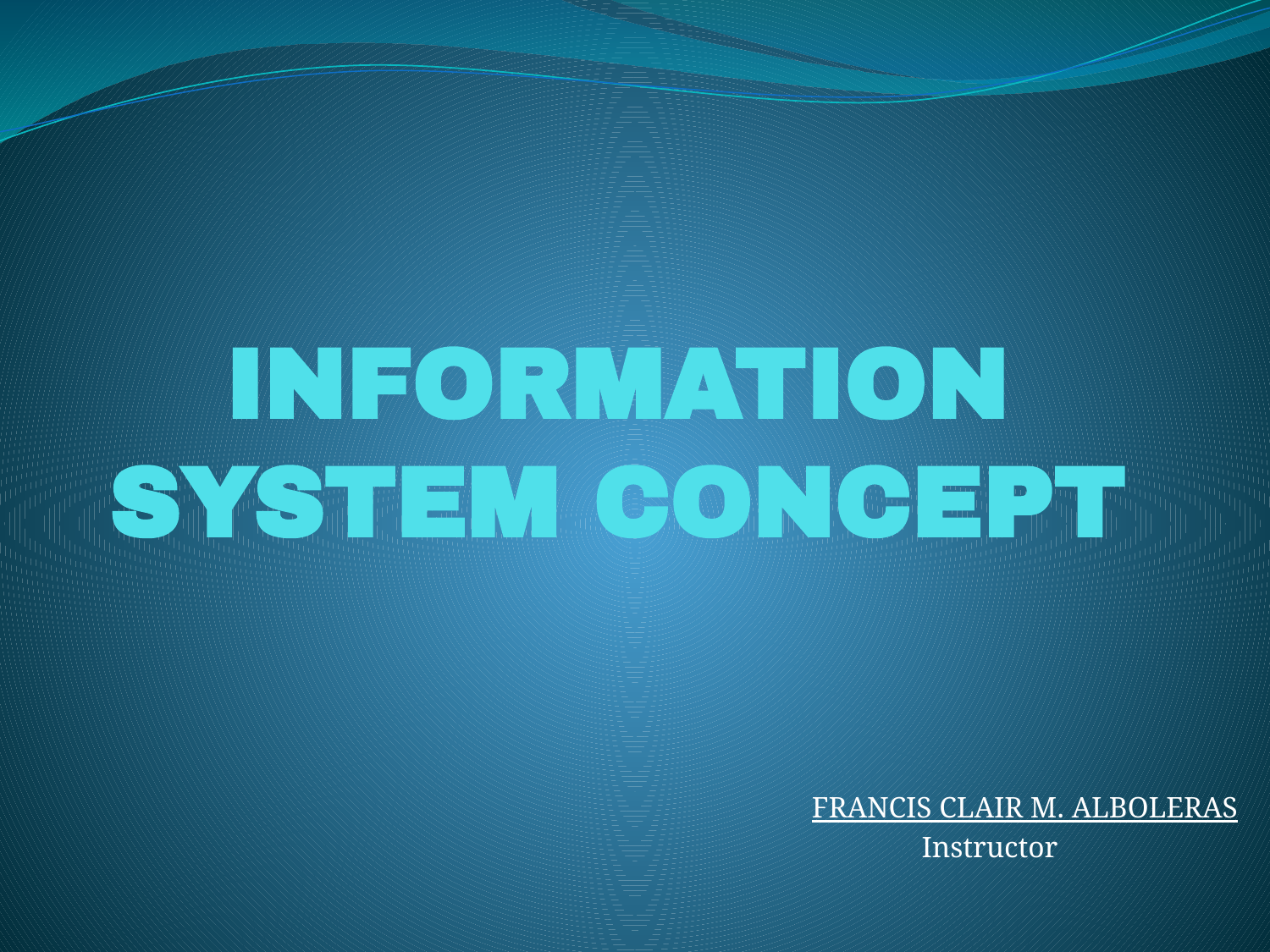

# INFORMATION SYSTEM CONCEPT
FRANCIS CLAIR M. ALBOLERAS
                                                                        Instructor